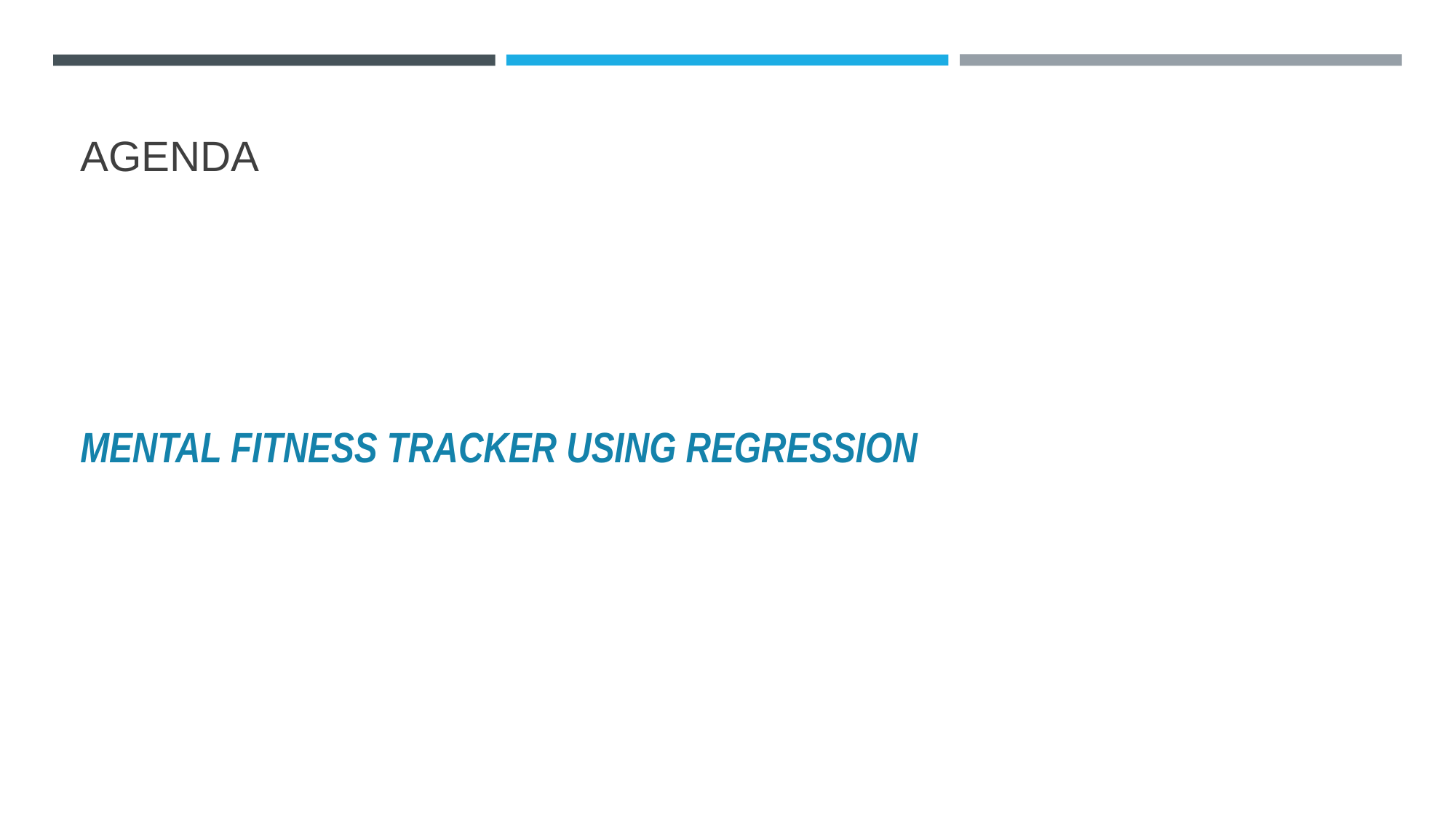

# AGENDA
MENTAL FITNESS TRACKER USING REGRESSION